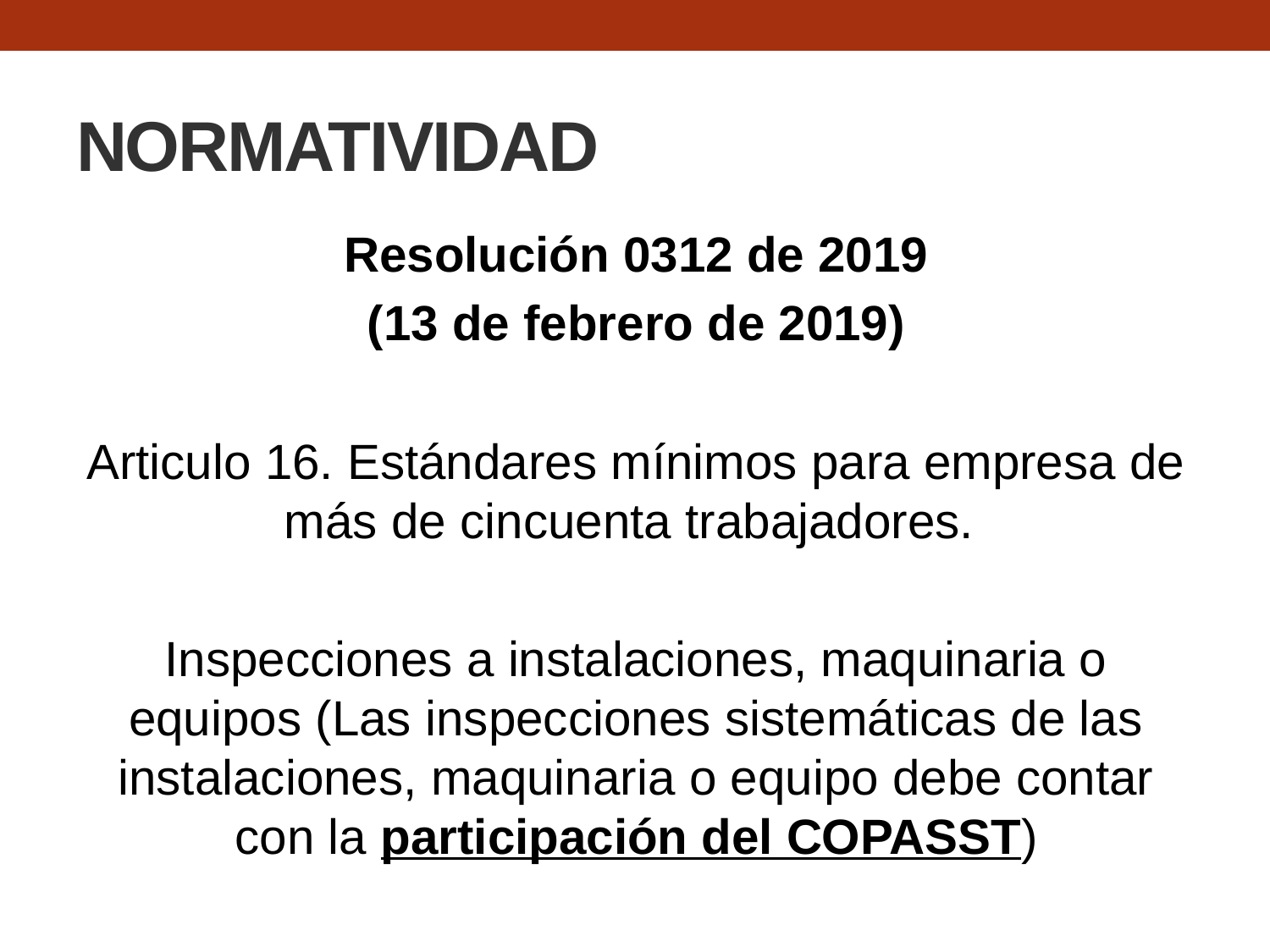

# NORMATIVIDAD
Resolución 0312 de 2019
(13 de febrero de 2019)

Articulo 16. Estándares mínimos para empresa de más de cincuenta trabajadores.

Inspecciones a instalaciones, maquinaria o equipos (Las inspecciones sistemáticas de las instalaciones, maquinaria o equipo debe contar con la participación del COPASST)